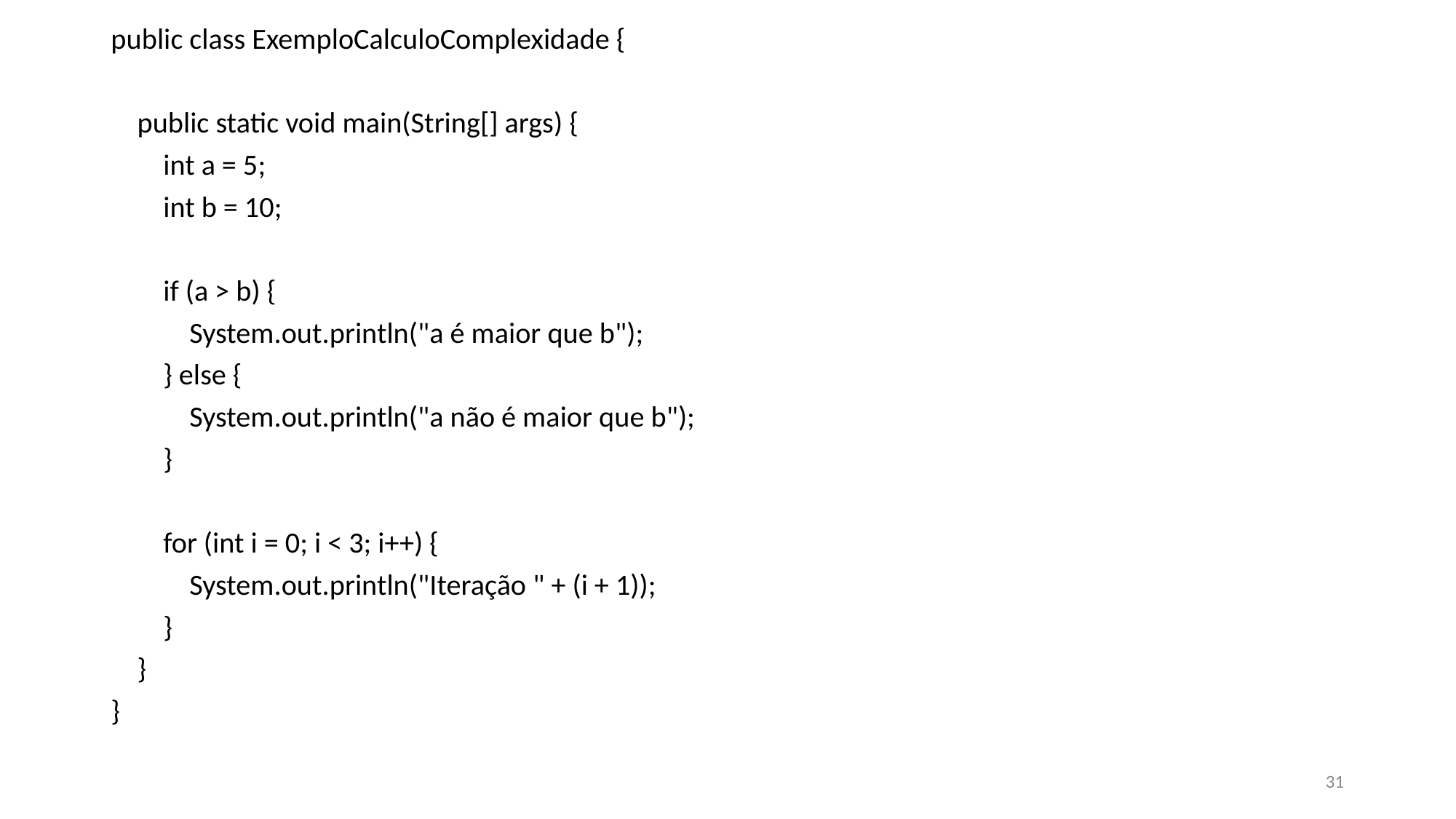

public class ExemploCalculoComplexidade {

    public static void main(String[] args) {
        int a = 5;
        int b = 10;

        if (a > b) {
            System.out.println("a é maior que b");
        } else {
            System.out.println("a não é maior que b");
        }

        for (int i = 0; i < 3; i++) {
            System.out.println("Iteração " + (i + 1));
        }
    }
}
31